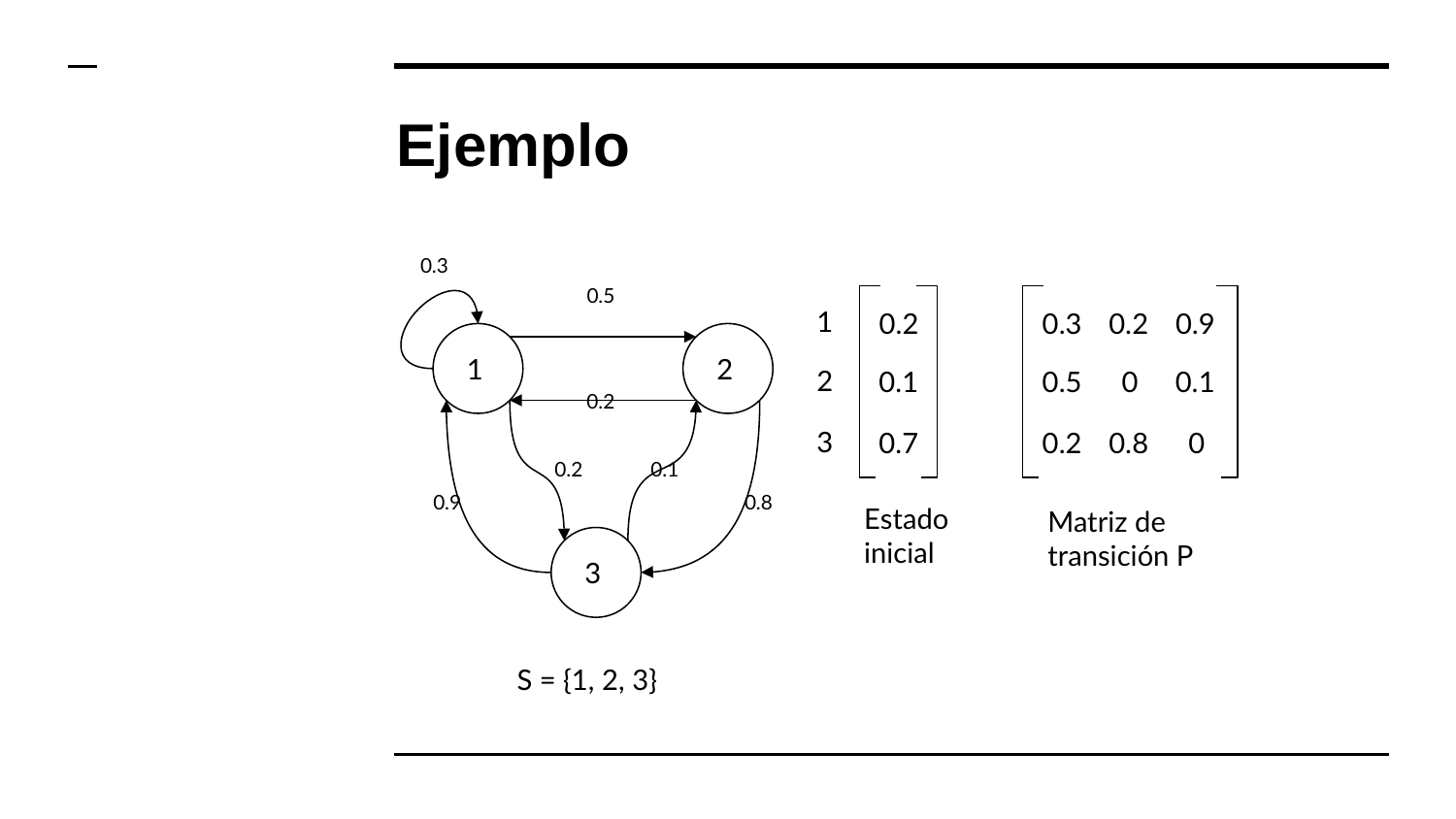

# Ejemplo
0.3
0.5

1
0.2
0.3
0.2
0.9

1
2
2
0.1
0.5
0
0.1
0.2
3
0.7
0.2
0.8
0
0.2
0.1
Estado inicial
0.9
0.8
Matriz de transición P

3
S = {1, 2, 3}